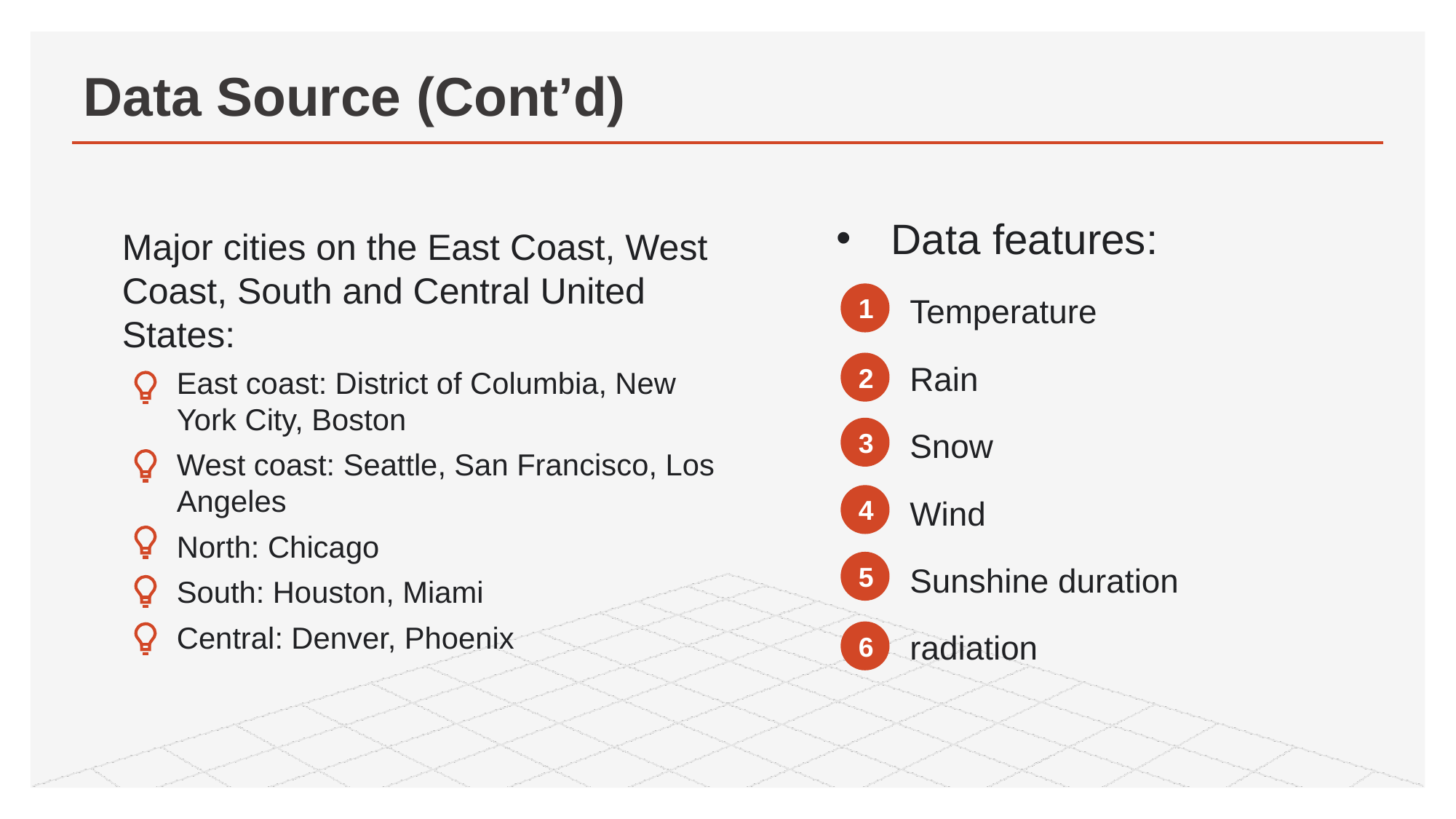

# Data Source (Cont’d)
Data features:
  Temperature
  Rain
  Snow
  Wind
  Sunshine duration
  radiation
Major cities on the East Coast, West Coast, South and Central United States:
East coast: District of Columbia, New York City, Boston
West coast: Seattle, San Francisco, Los Angeles
North: Chicago
South: Houston, Miami
Central: Denver, Phoenix

1
2
3
4
5
6